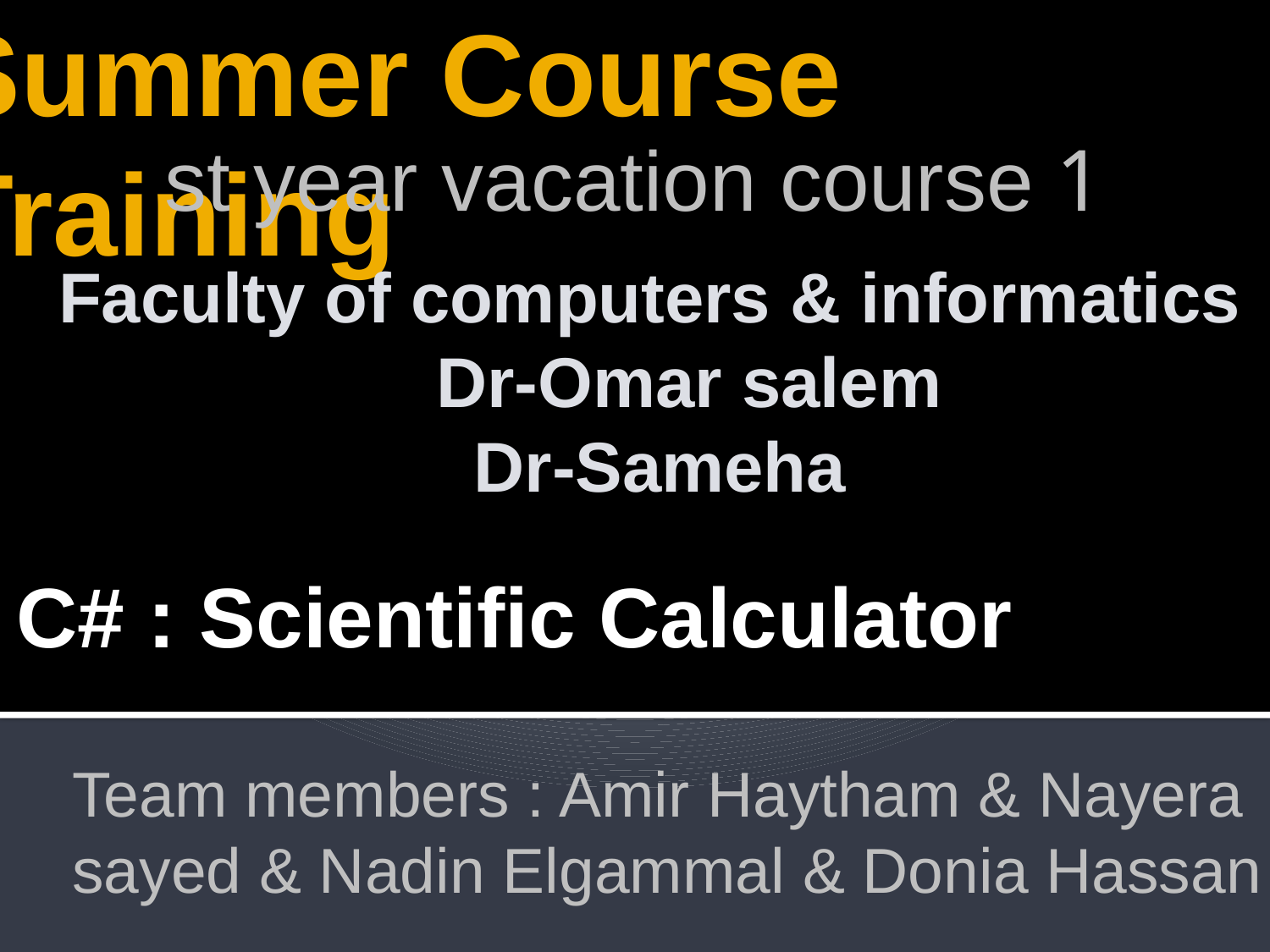

# Summer Course Training
   1 st year vacation course
Faculty of computers & informatics     Dr-Omar salem
Dr-Sameha

C# : Scientific Calculator
Team members : Amir Haytham & Nayera sayed & Nadin Elgammal & Donia Hassan